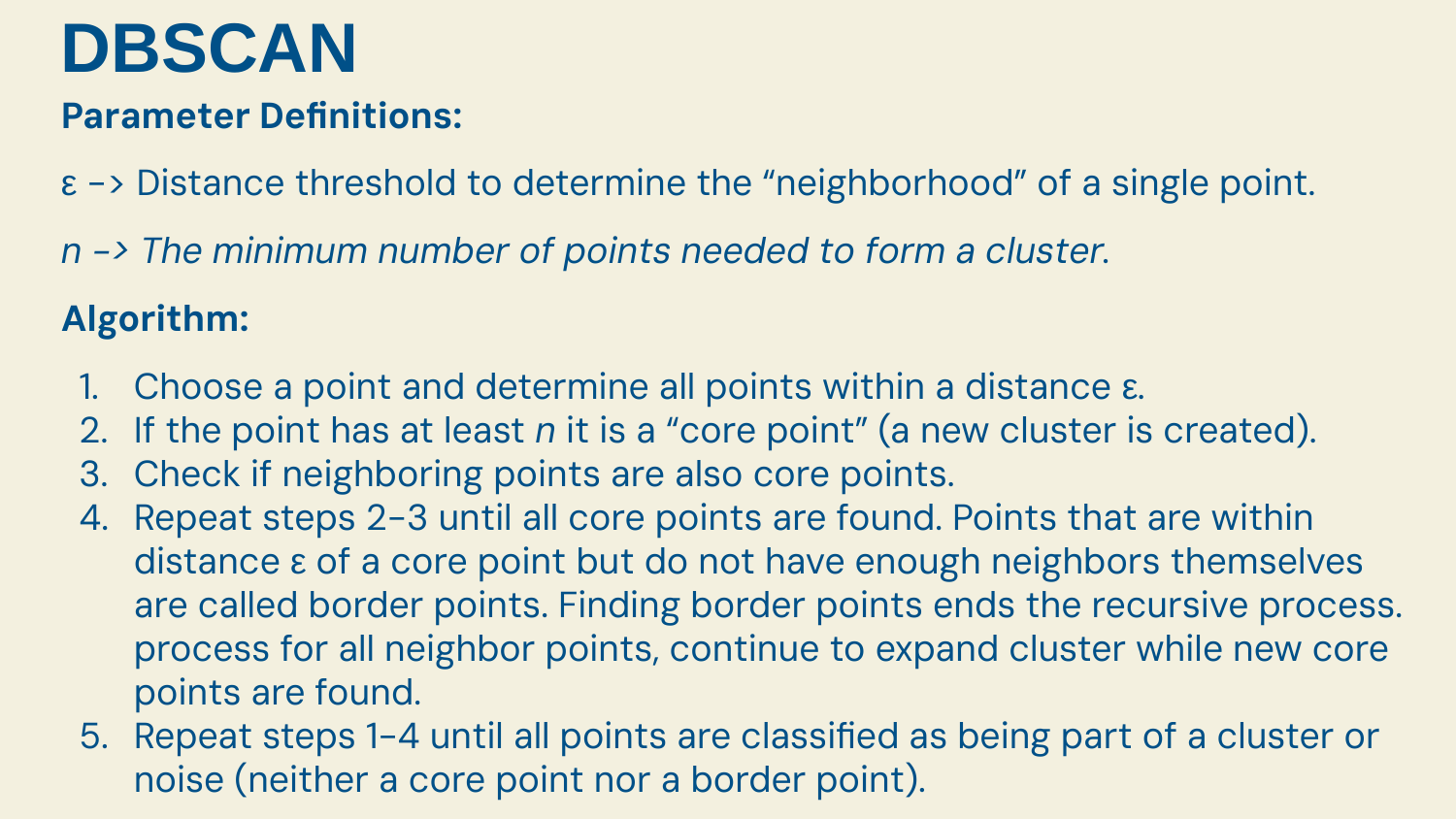

# DBSCAN
Parameter Definitions:
ε -> Distance threshold to determine the “neighborhood” of a single point.
n -> The minimum number of points needed to form a cluster.
Algorithm:
Choose a point and determine all points within a distance ε.
If the point has at least n it is a “core point” (a new cluster is created).
Check if neighboring points are also core points.
Repeat steps 2-3 until all core points are found. Points that are within distance ε of a core point but do not have enough neighbors themselves are called border points. Finding border points ends the recursive process.  process for all neighbor points, continue to expand cluster while new core points are found.
Repeat steps 1-4 until all points are classified as being part of a cluster or noise (neither a core point nor a border point).